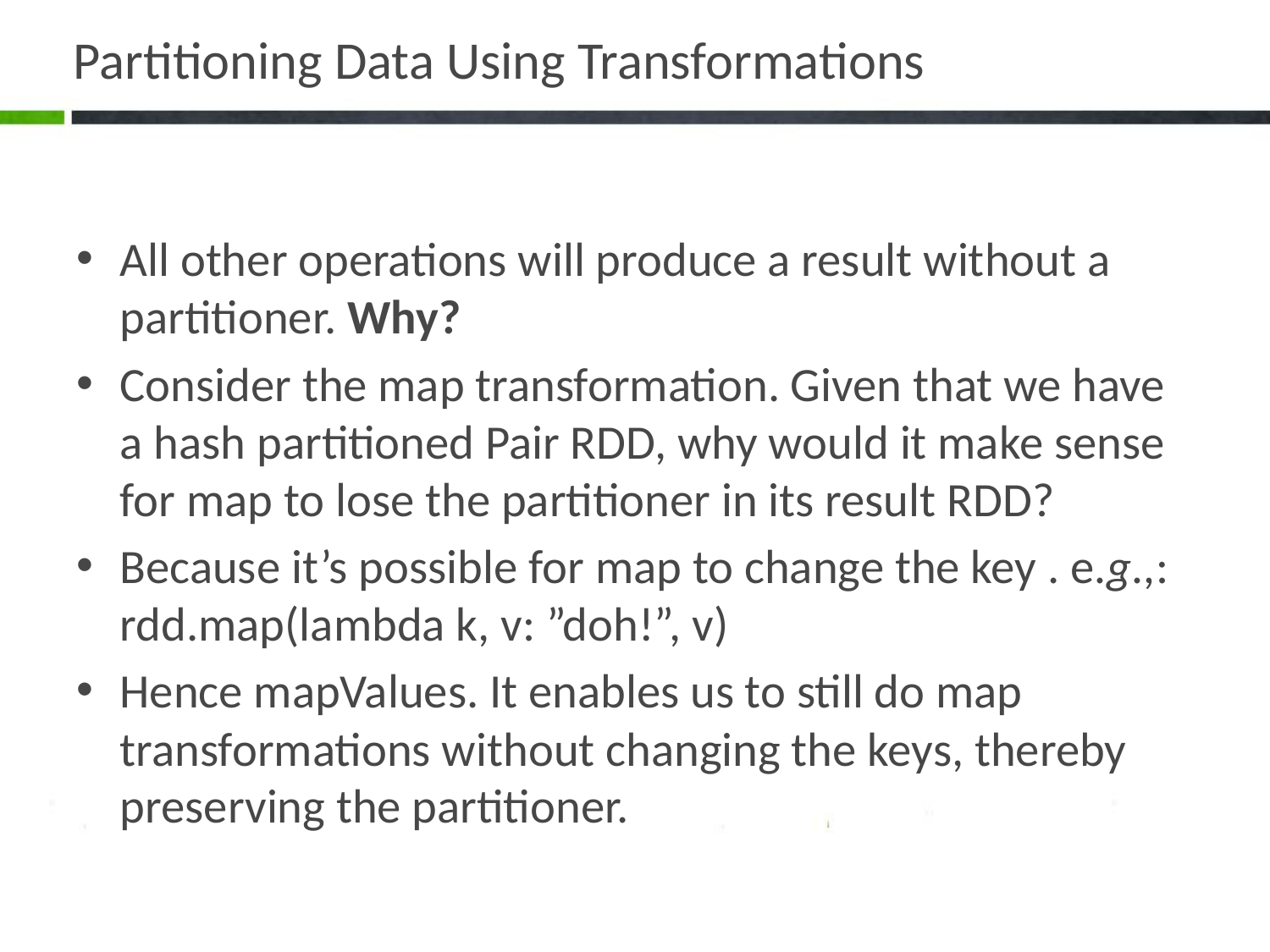

# Partitioning Data Using Transformations
All other operations will produce a result without a partitioner. Why?
Consider the map transformation. Given that we have a hash partitioned Pair RDD, why would it make sense for map to lose the partitioner in its result RDD?
Because it’s possible for map to change the key . e.g.,: rdd.map(lambda k, v: ”doh!”, v)
Hence mapValues. It enables us to still do map transformations without changing the keys, thereby preserving the partitioner.